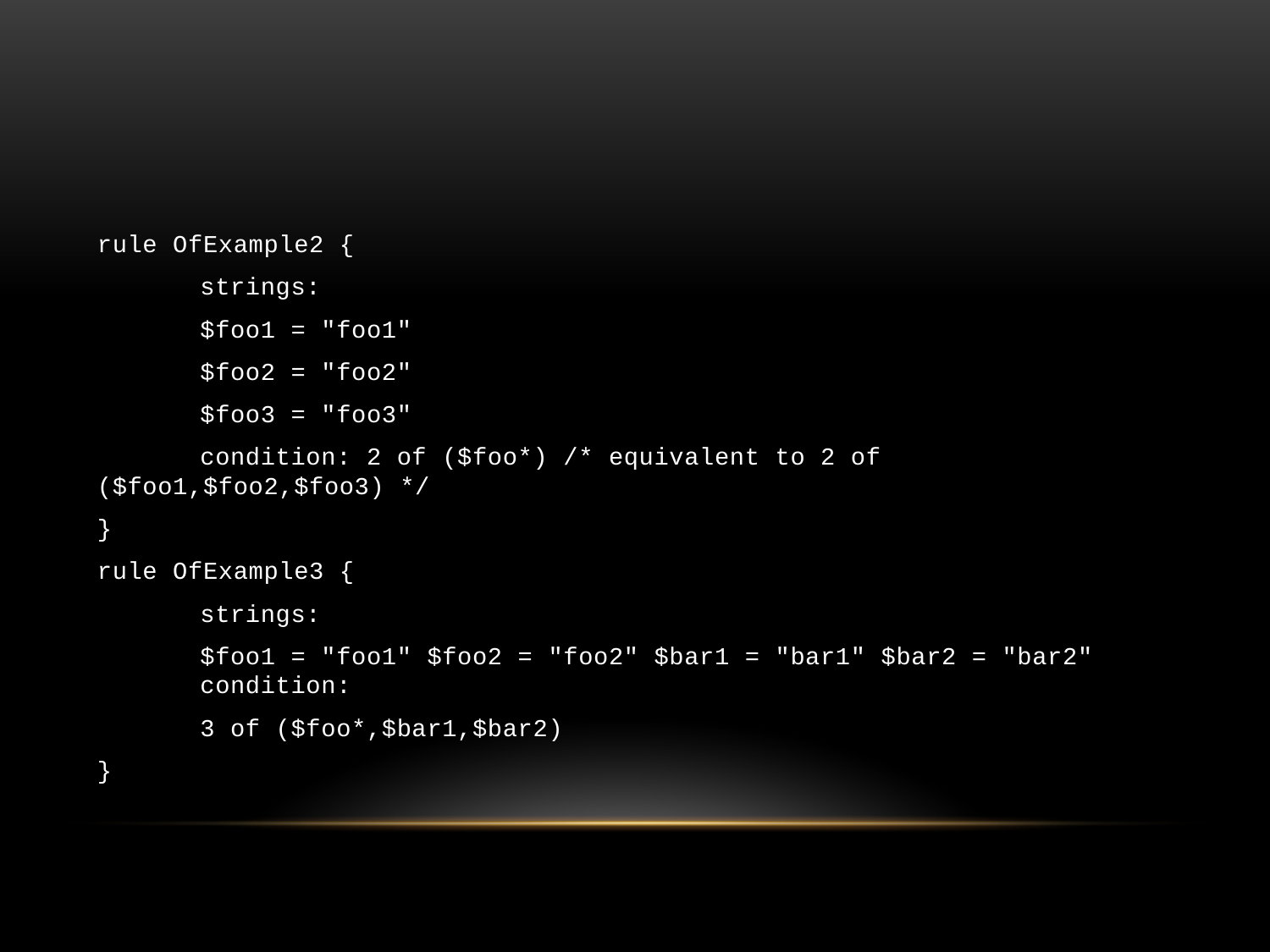

#
rule OfExample2 {
	strings:
		$foo1 = "foo1"
		$foo2 = "foo2"
		$foo3 = "foo3"
	condition: 2 of ($foo*) /* equivalent to 2 of ($foo1,$foo2,$foo3) */
}
rule OfExample3 {
	strings:
		$foo1 = "foo1" $foo2 = "foo2" $bar1 = "bar1" $bar2 = "bar2"
	condition:
		3 of ($foo*,$bar1,$bar2)
}